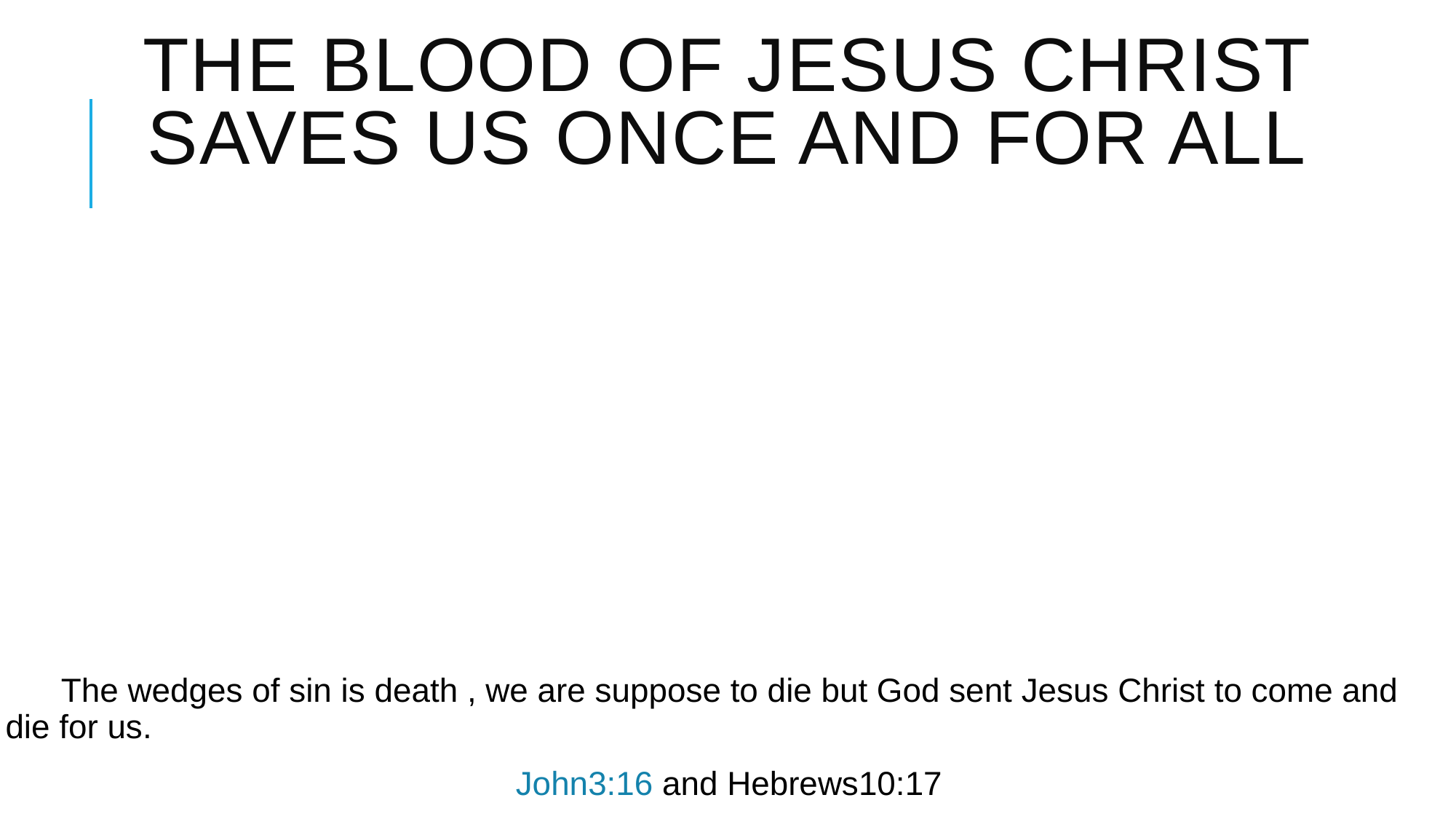

# THE BLOOD OF JESUS CHRIST SAVES US ONCE AND FOR ALL

      The wedges of sin is death , we are suppose to die but God sent Jesus Christ to come and die for us.
                                                       John3:16 and Hebrews10:17